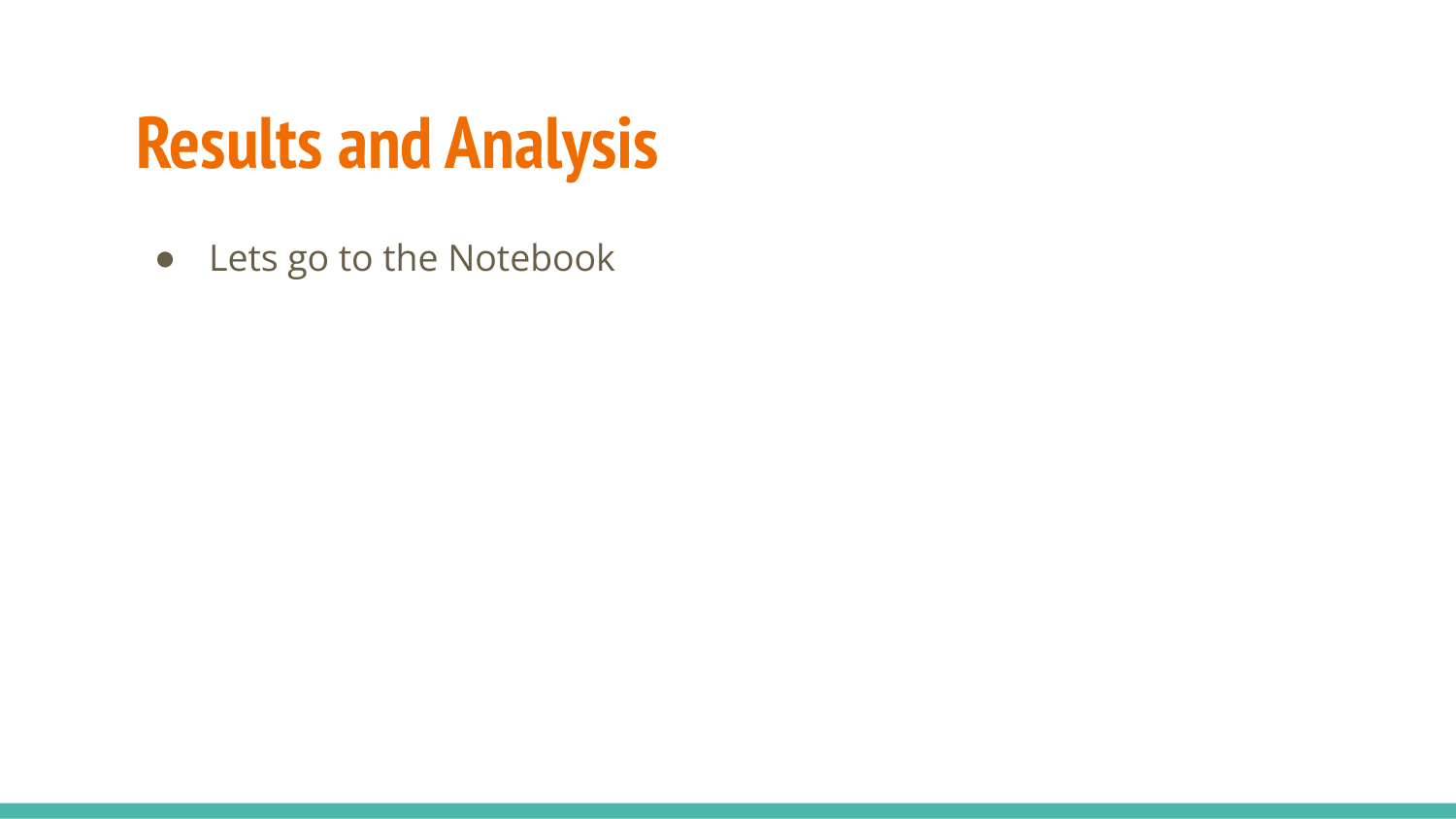

# Results and Analysis
Lets go to the Notebook